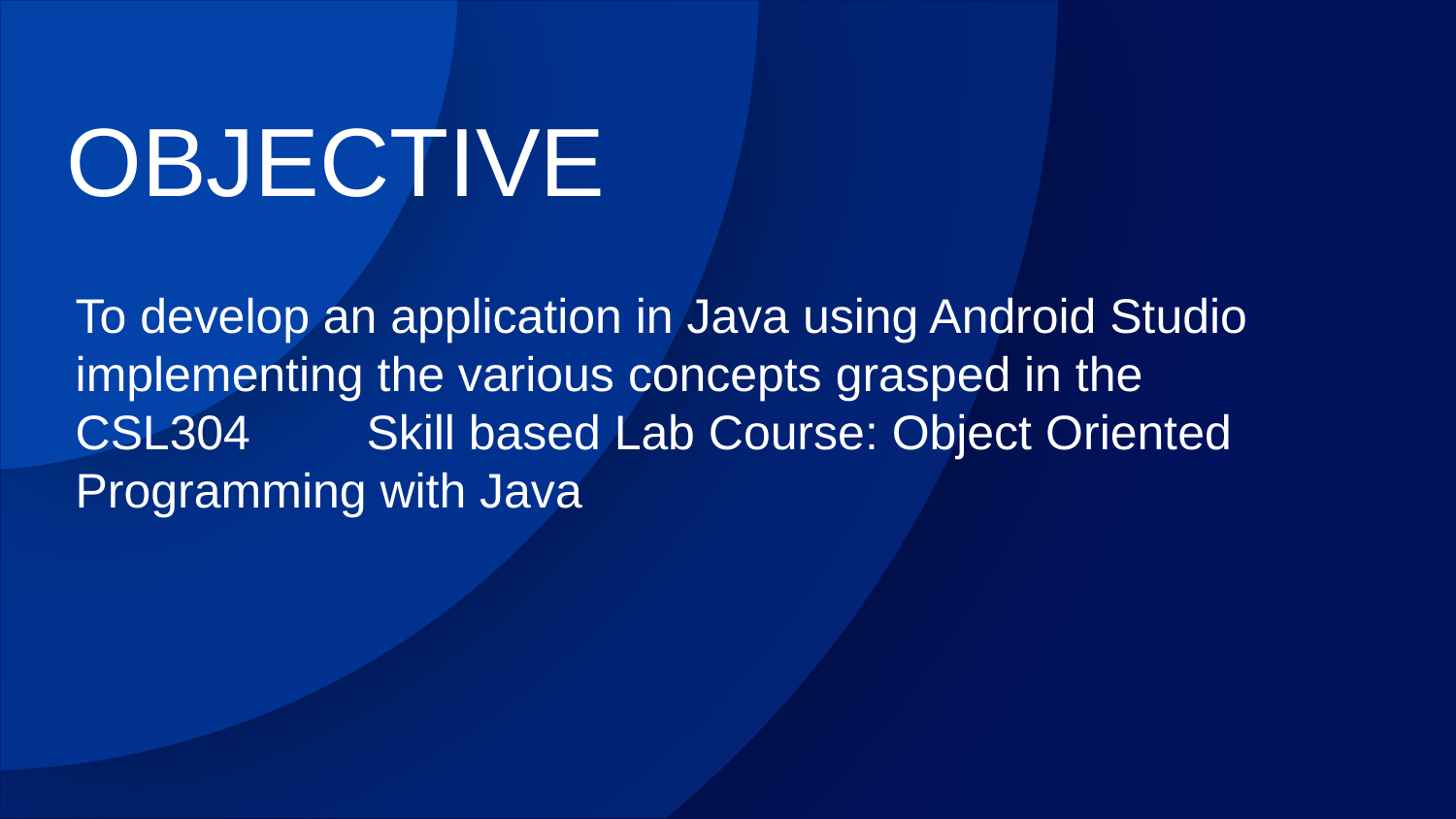

# OBJECTIVE
To develop an application in Java using Android Studio implementing the various concepts grasped in the CSL304 	Skill based Lab Course: Object Oriented Programming with Java